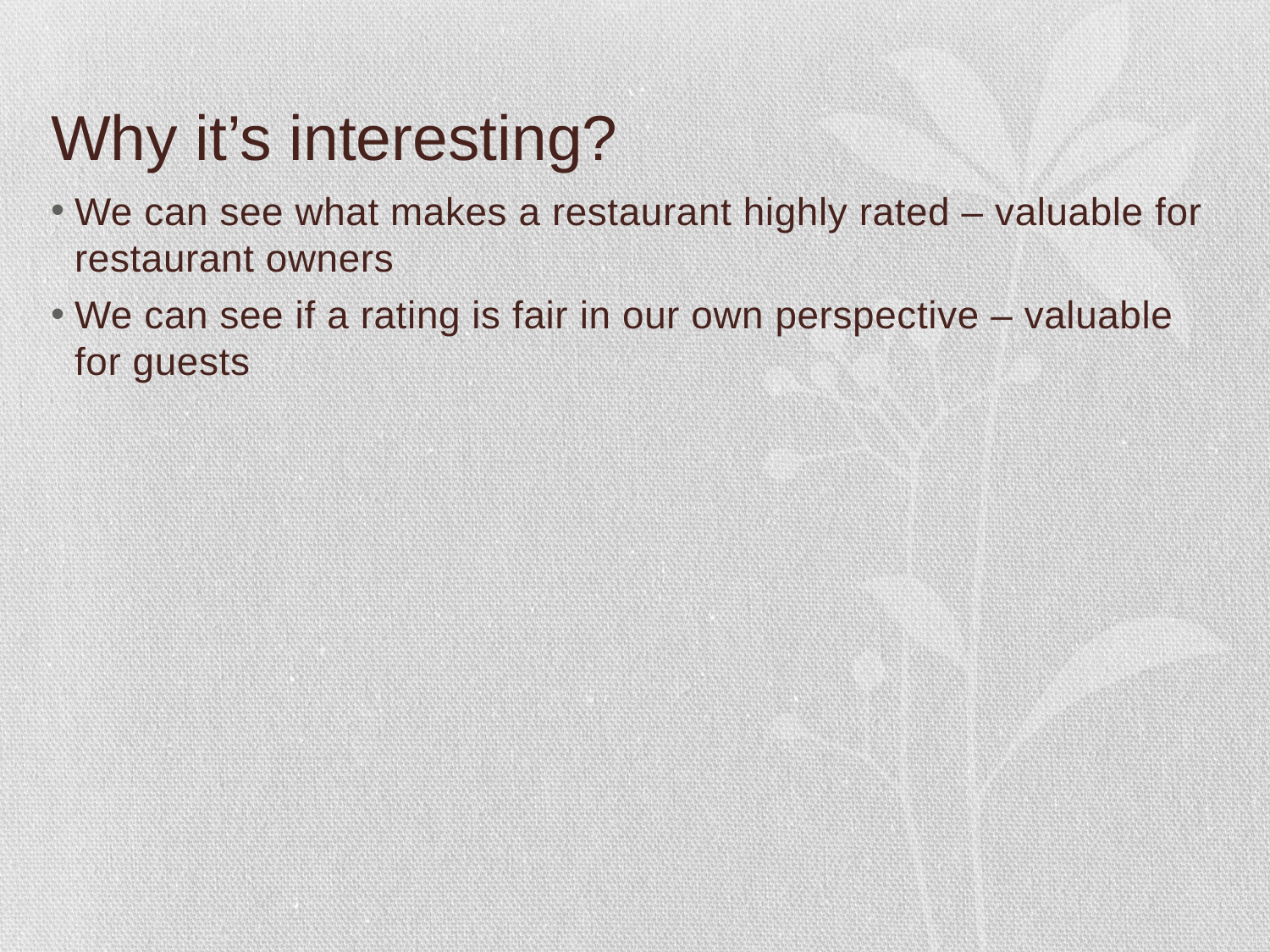

# Why it’s interesting?
We can see what makes a restaurant highly rated – valuable for restaurant owners
We can see if a rating is fair in our own perspective – valuable for guests